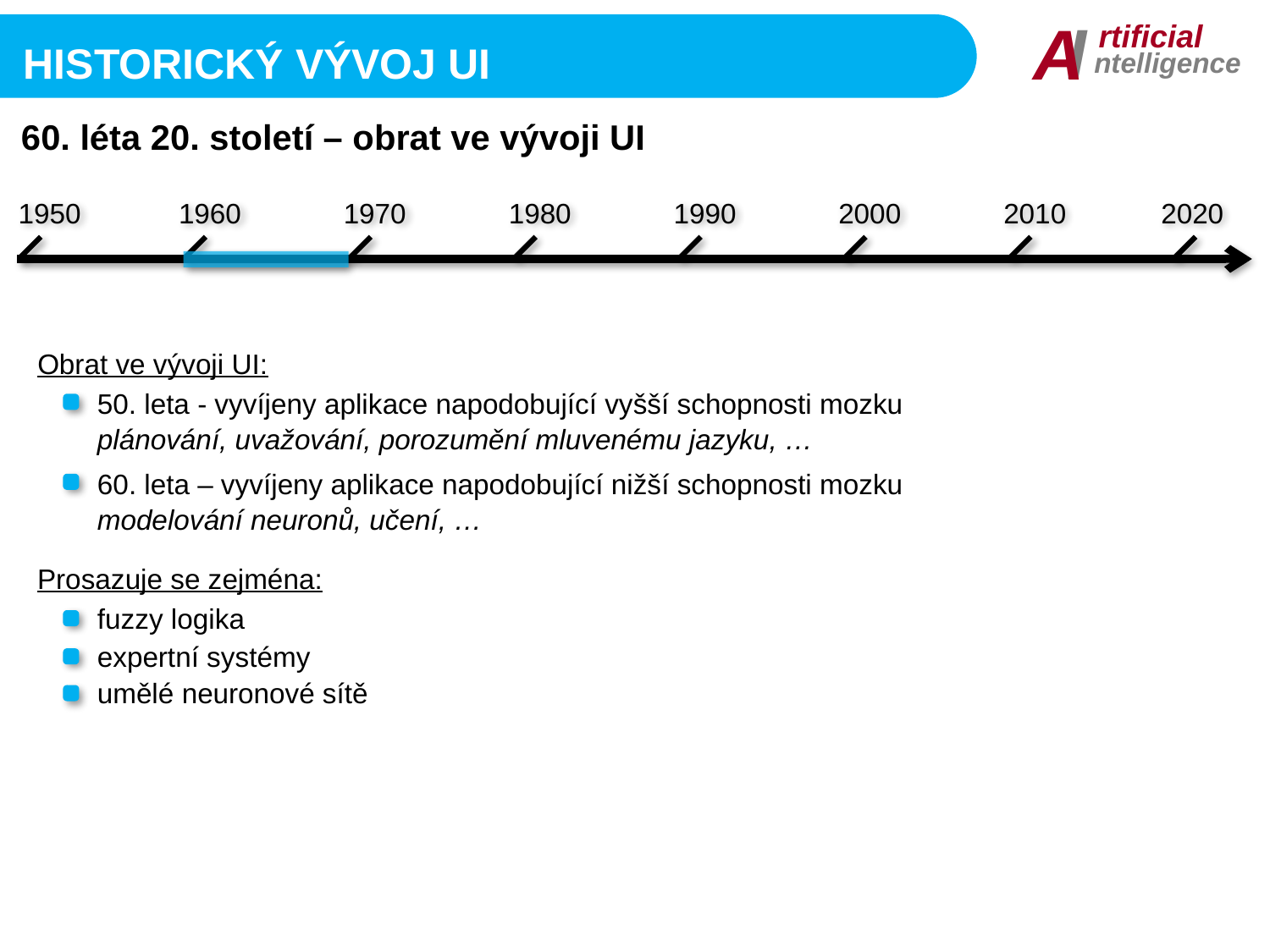

I
A
rtificial
ntelligence

HISTORICKÝ VÝVOJ UI
60. léta 20. století – obrat ve vývoji UI
1950
1960
1970
1980
1990
2000
2010
2020
Obrat ve vývoji UI:
50. leta - vyvíjeny aplikace napodobující vyšší schopnosti mozku

plánování, uvažování, porozumění mluvenému jazyku, …
60. leta – vyvíjeny aplikace napodobující nižší schopnosti mozku

modelování neuronů, učení, …
Prosazuje se zejména:
fuzzy logika

expertní systémy

umělé neuronové sítě